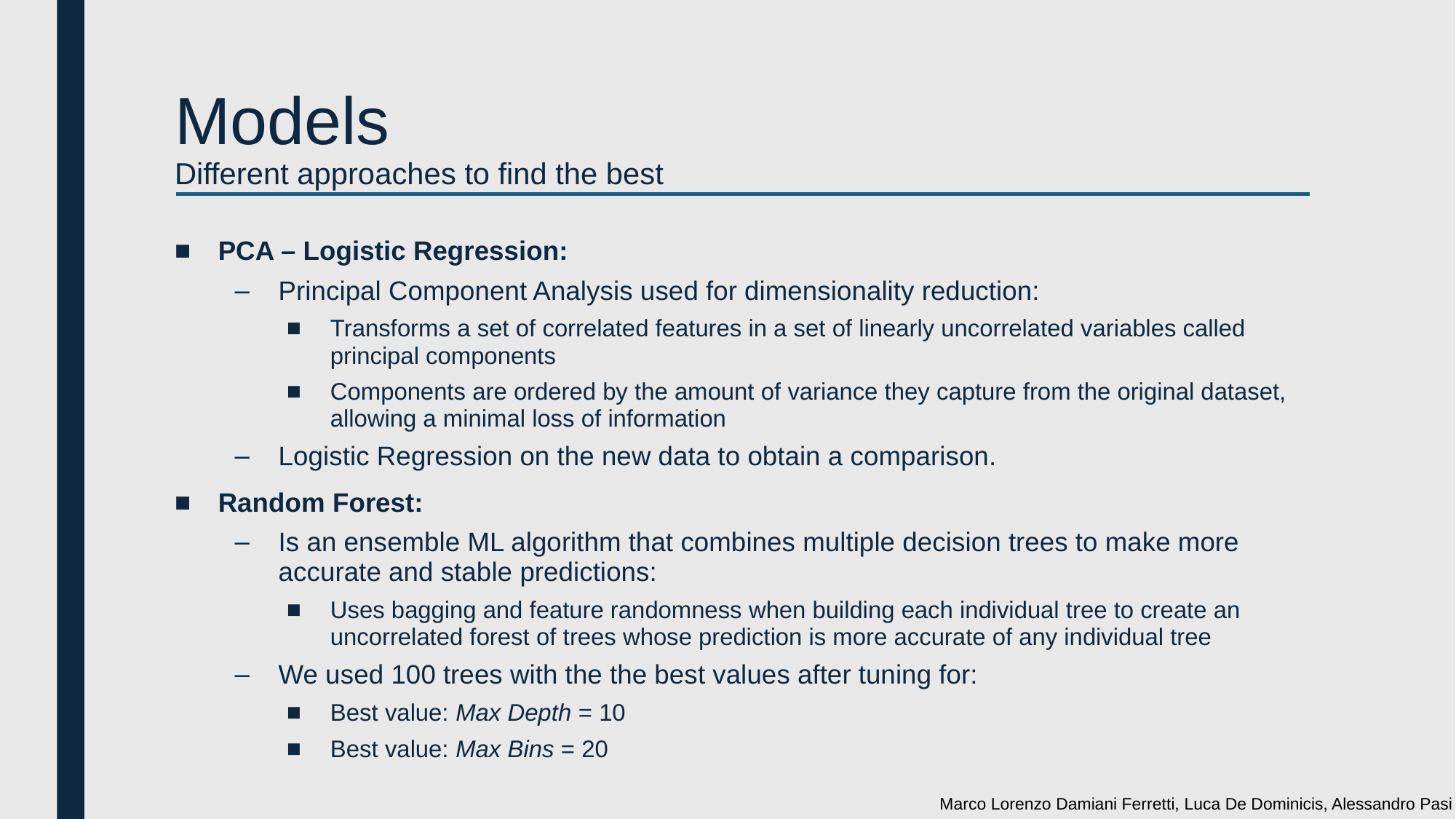

# Models Different approaches to find the best
PCA – Logistic Regression:
Principal Component Analysis used for dimensionality reduction:
Transforms a set of correlated features in a set of linearly uncorrelated variables called principal components
Components are ordered by the amount of variance they capture from the original dataset, allowing a minimal loss of information
Logistic Regression on the new data to obtain a comparison.
Random Forest:
Is an ensemble ML algorithm that combines multiple decision trees to make more accurate and stable predictions:
Uses bagging and feature randomness when building each individual tree to create an uncorrelated forest of trees whose prediction is more accurate of any individual tree
We used 100 trees with the the best values after tuning for:
Best value: Max Depth = 10
Best value: Max Bins = 20
Marco Lorenzo Damiani Ferretti, Luca De Dominicis, Alessandro Pasi